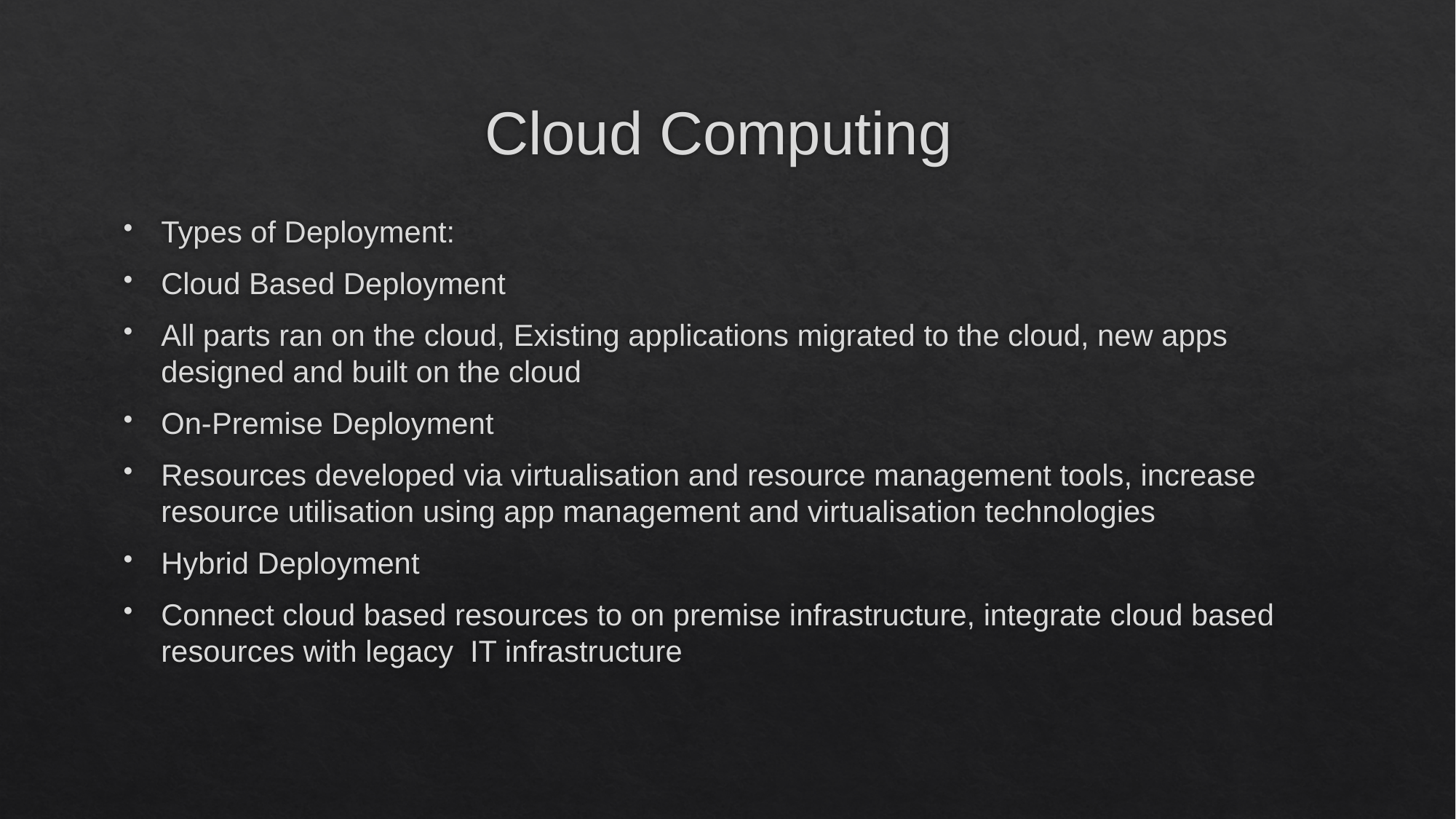

# Cloud Computing
Types of Deployment:
Cloud Based Deployment
All parts ran on the cloud, Existing applications migrated to the cloud, new apps designed and built on the cloud
On-Premise Deployment
Resources developed via virtualisation and resource management tools, increase resource utilisation using app management and virtualisation technologies
Hybrid Deployment
Connect cloud based resources to on premise infrastructure, integrate cloud based resources with legacy  IT infrastructure